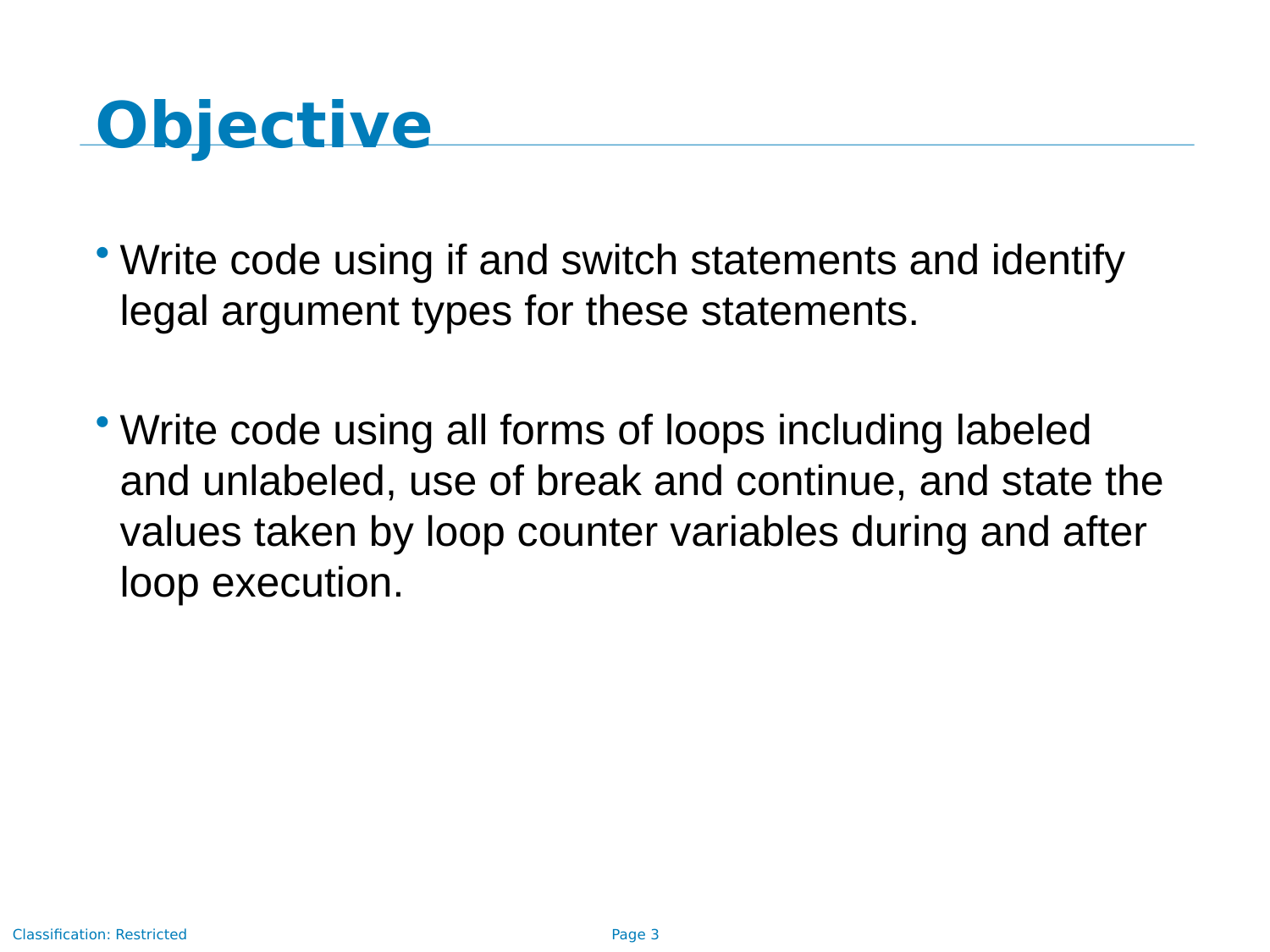

# Objective
Write code using if and switch statements and identify legal argument types for these statements.

Write code using all forms of loops including labeled and unlabeled, use of break and continue, and state the values taken by loop counter variables during and after loop execution.